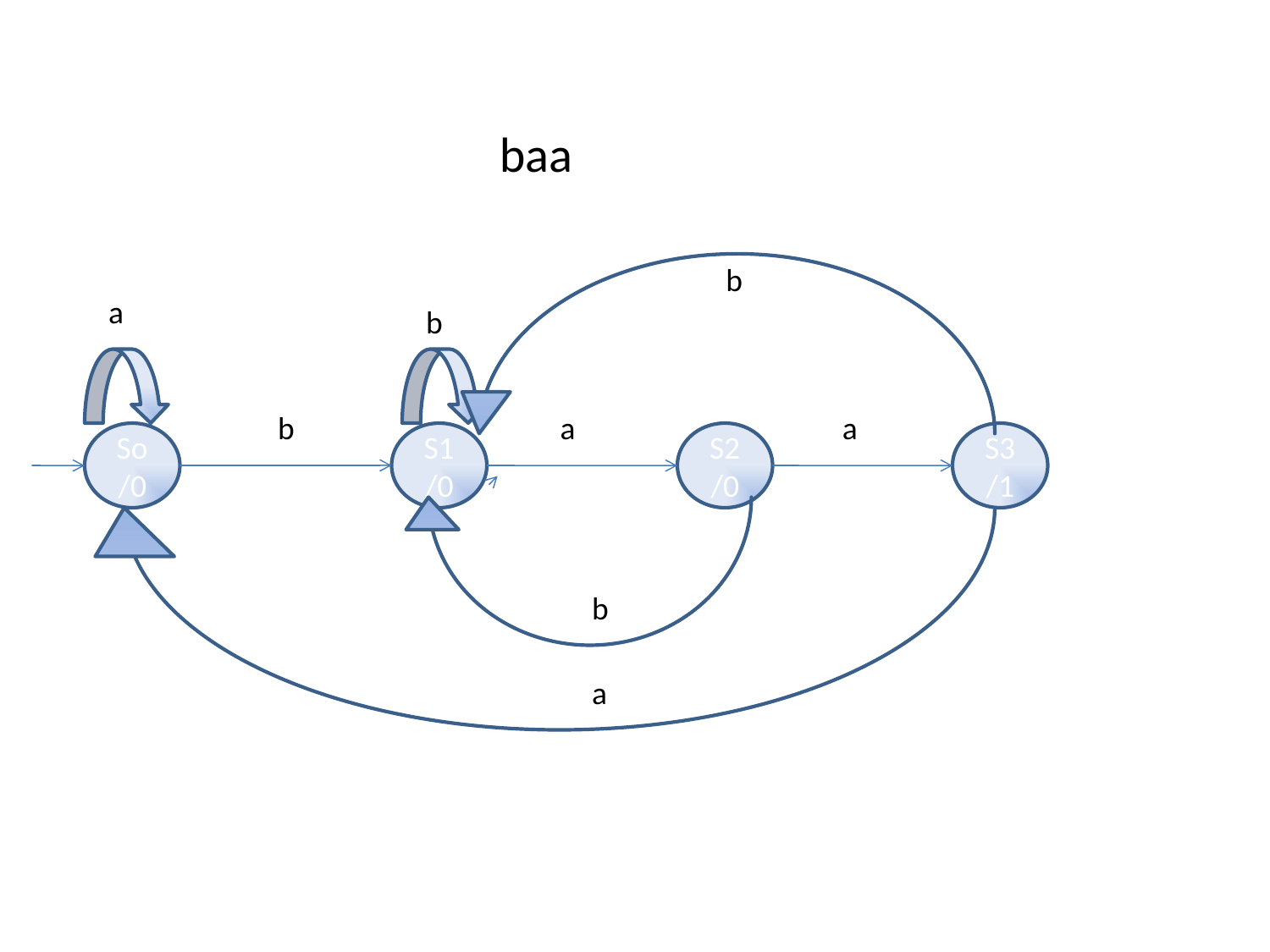

baa

     b
      a
      b

      b
       a
     a
So/0
S1/0
S2/0
S3/1

       b
       a